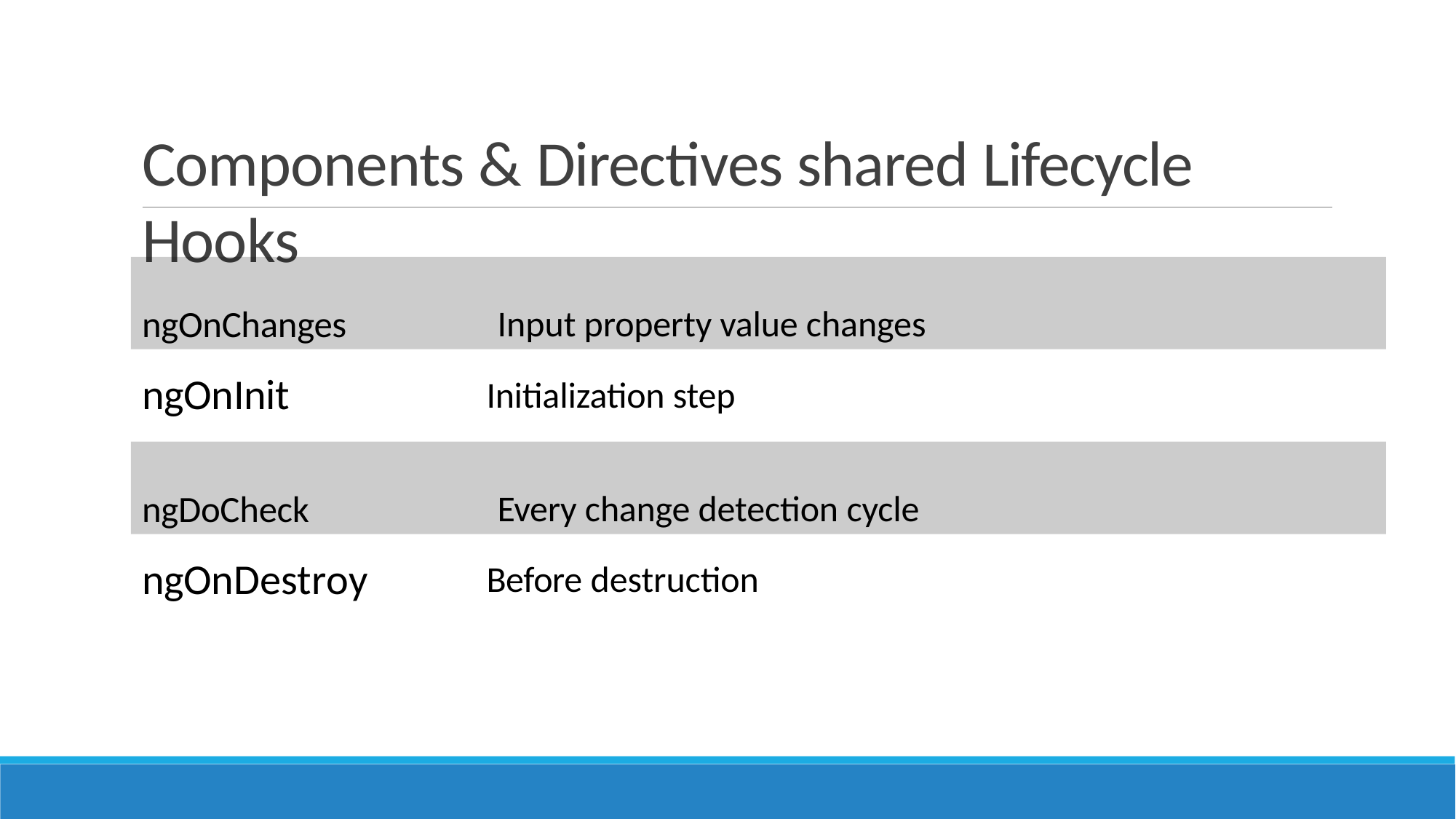

# Components & Directives shared Lifecycle Hooks

ngOnChanges	Input property value changes
ngOnInit
Initialization step
ngDoCheck	Every change detection cycle
ngOnDestroy
Before destruction